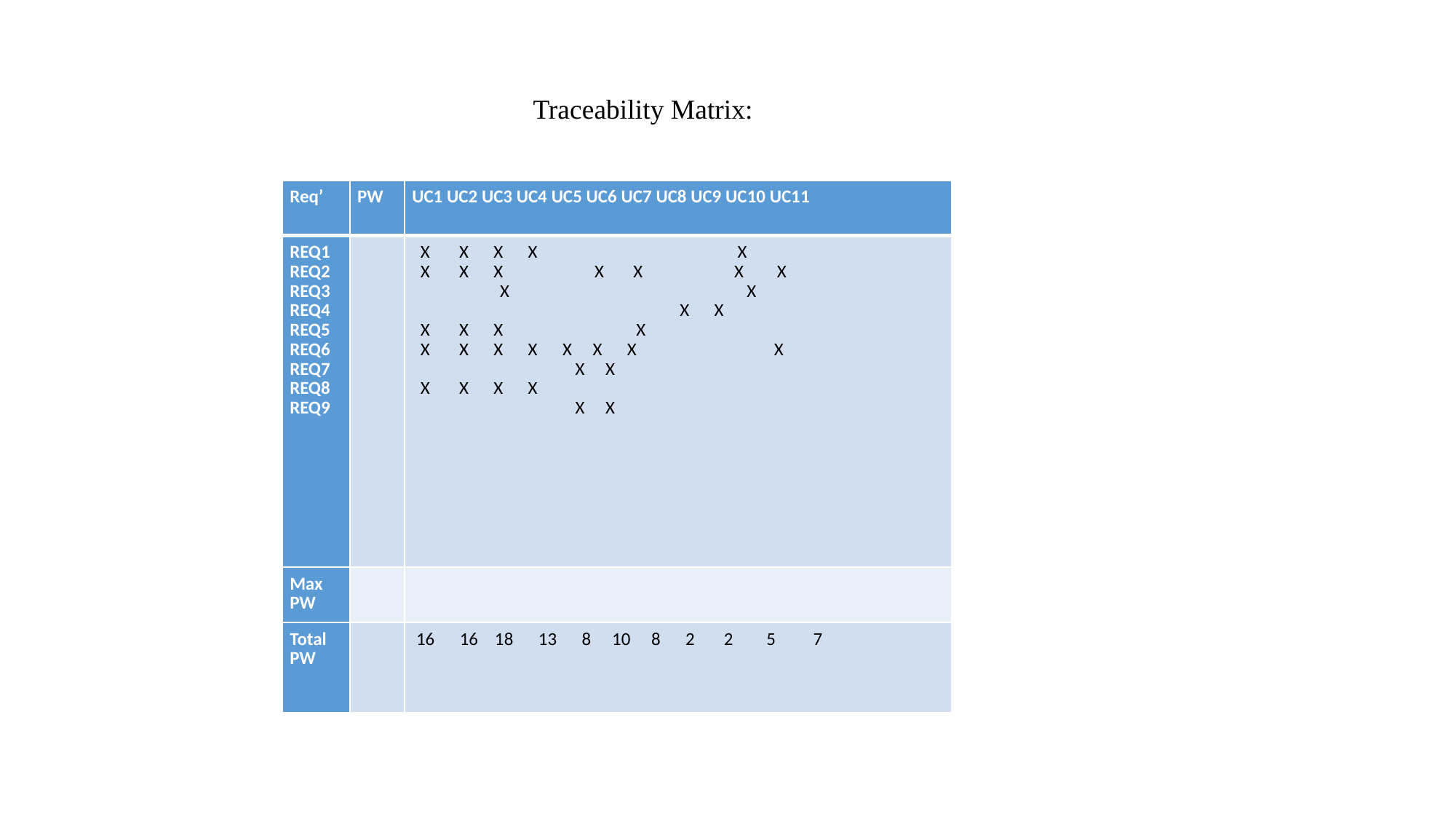

Traceability Matrix:
| Req’ | PW | UC1 UC2 UC3 UC4 UC5 UC6 UC7 UC8 UC9 UC10 UC11 |
| --- | --- | --- |
| REQ1 REQ2 REQ3 REQ4 REQ5 REQ6 REQ7 REQ8 REQ9 |  | X X X X X X X X X X X X X X X X X X X X X X X X X X X X X X X X X X X X |
| Max PW |  |  |
| Total PW |  | 16 16 18 13 8 10 8 2 2 5 7 |